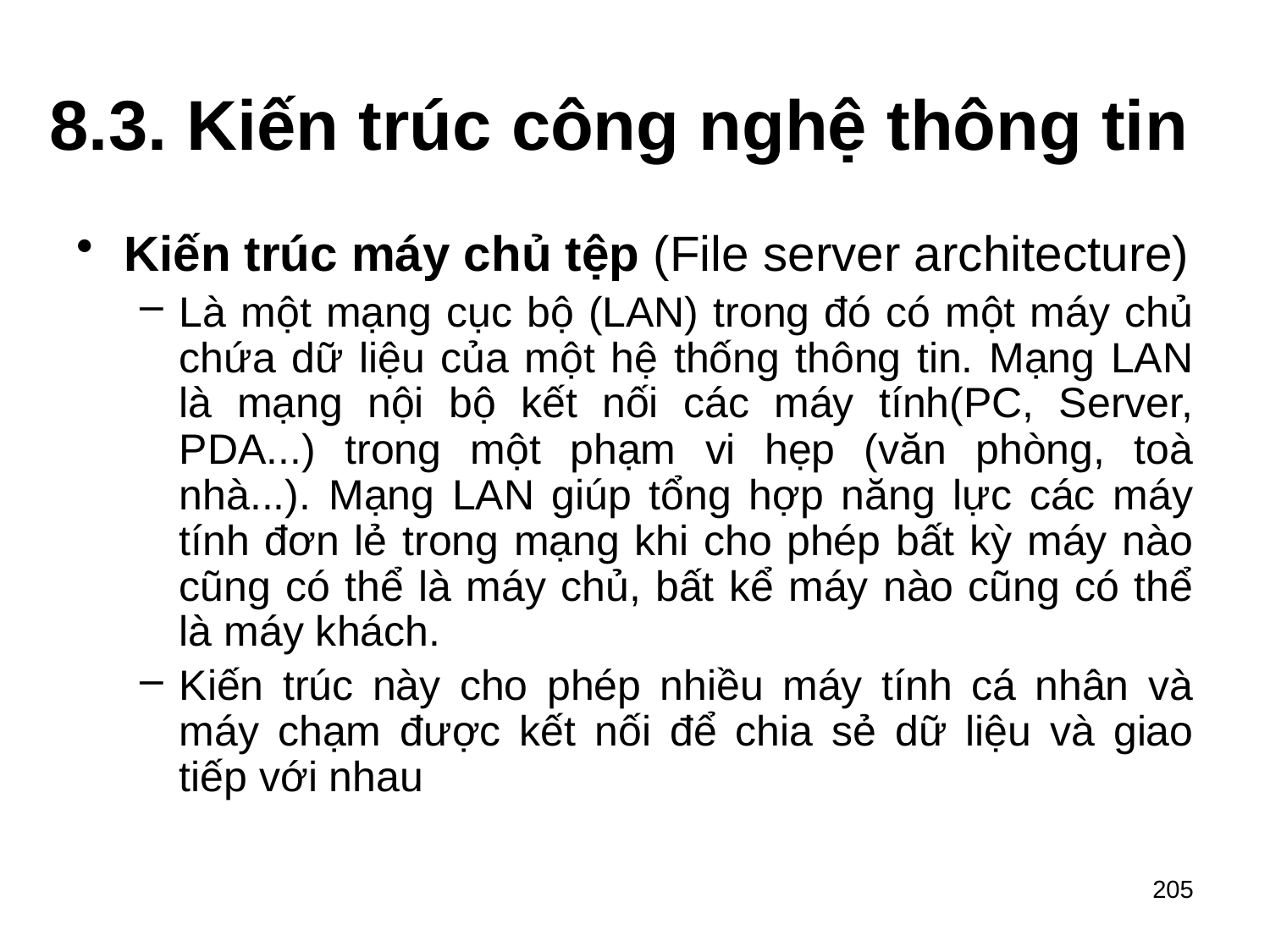

# 8.3. Kiến trúc công nghệ thông tin
Kiến trúc máy chủ tệp (File server architecture)
Là một mạng cục bộ (LAN) trong đó có một máy chủ chứa dữ liệu của một hệ thống thông tin. Mạng LAN là mạng nội bộ kết nối các máy tính(PC, Server, PDA...) trong một phạm vi hẹp (văn phòng, toà nhà...). Mạng LAN giúp tổng hợp năng lực các máy tính đơn lẻ trong mạng khi cho phép bất kỳ máy nào cũng có thể là máy chủ, bất kể máy nào cũng có thể là máy khách.
Kiến trúc này cho phép nhiều máy tính cá nhân và máy chạm được kết nối để chia sẻ dữ liệu và giao tiếp với nhau
205